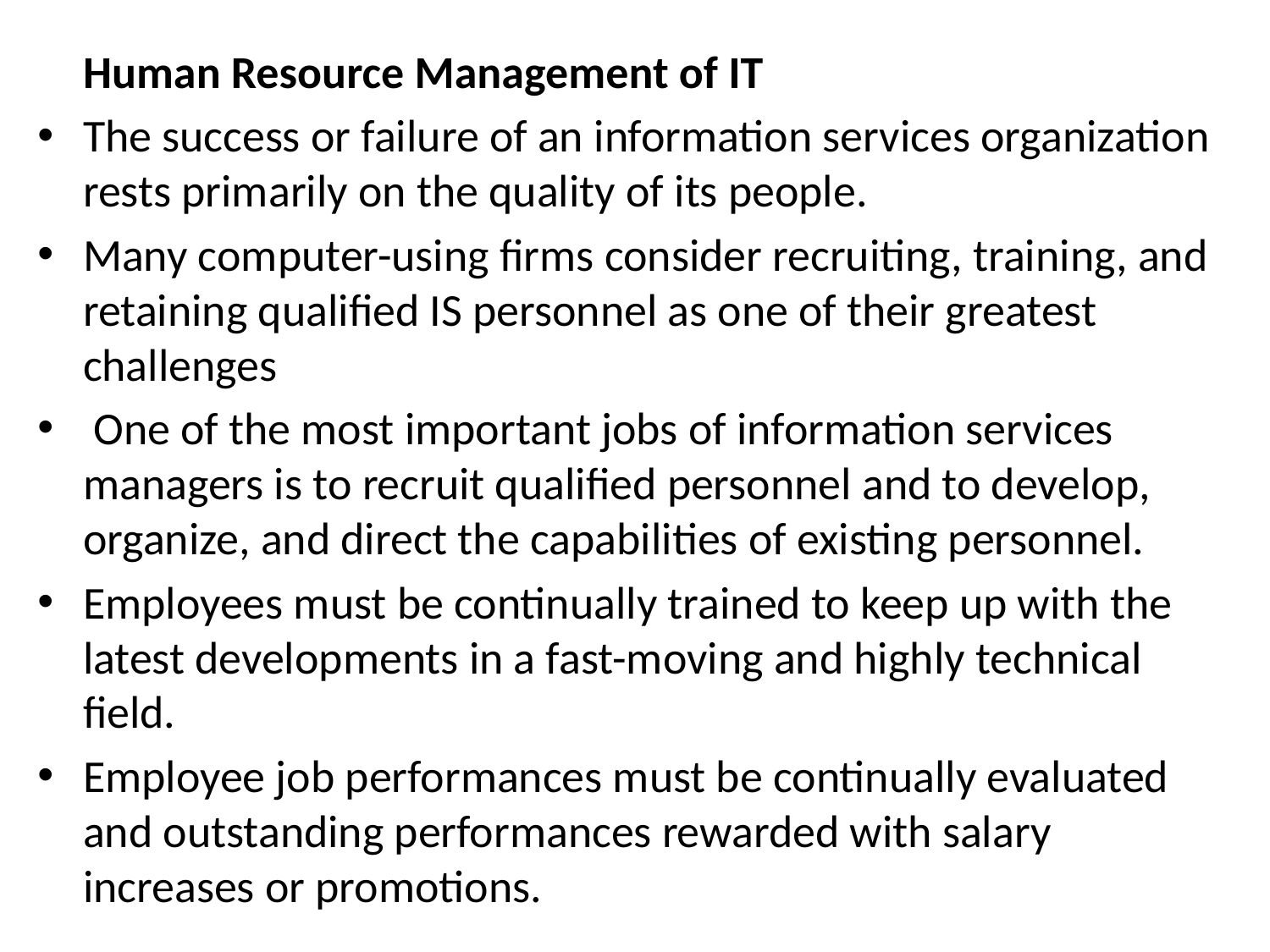

Human Resource Management of IT
The success or failure of an information services organization rests primarily on the quality of its people.
Many computer-using firms consider recruiting, training, and retaining qualified IS personnel as one of their greatest challenges
 One of the most important jobs of information services managers is to recruit qualified personnel and to develop, organize, and direct the capabilities of existing personnel.
Employees must be continually trained to keep up with the latest developments in a fast-moving and highly technical field.
Employee job performances must be continually evaluated and outstanding performances rewarded with salary increases or promotions.